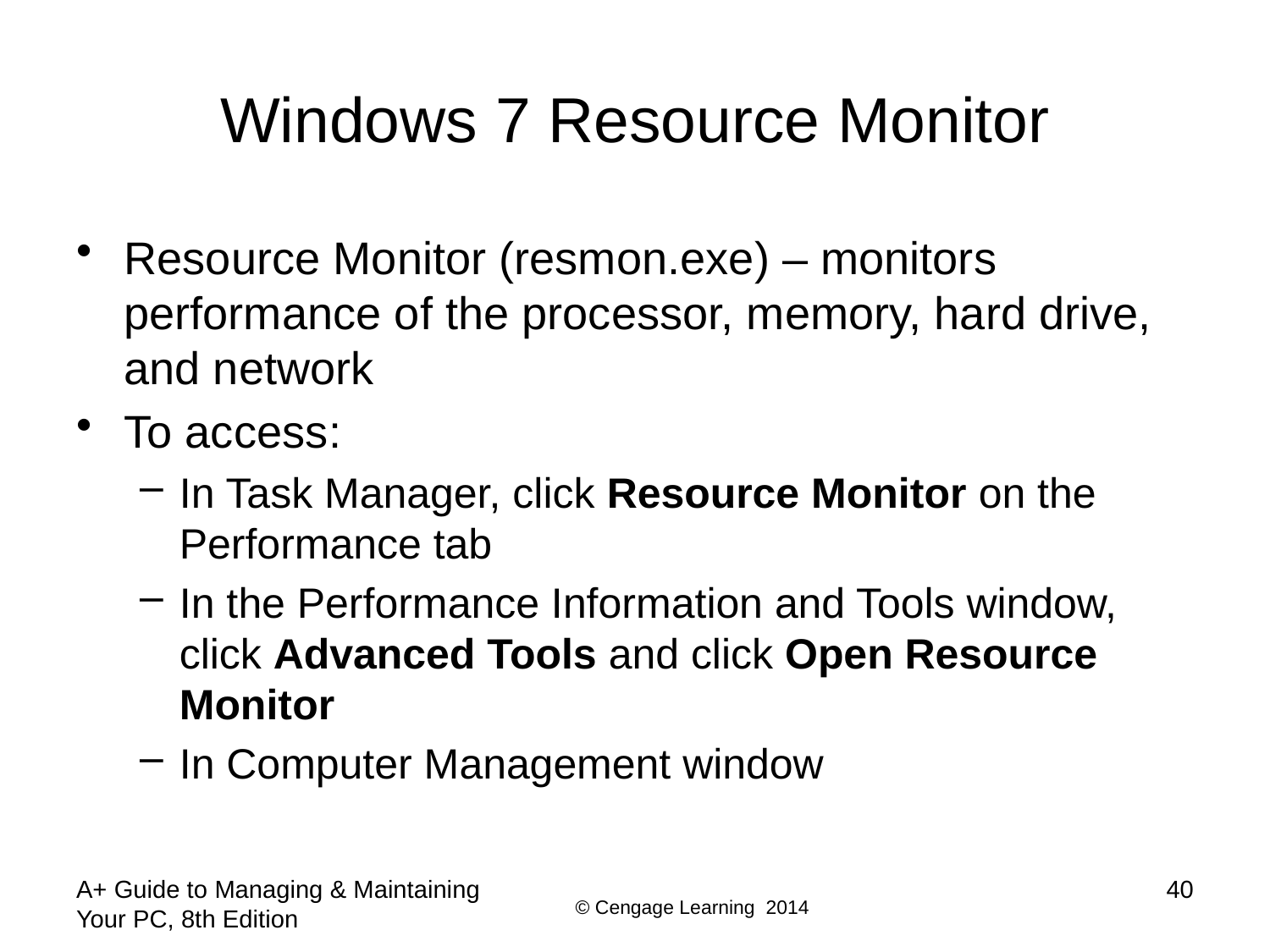

# Windows 7 Resource Monitor
Resource Monitor (resmon.exe) – monitors performance of the processor, memory, hard drive, and network
To access:
In Task Manager, click Resource Monitor on the Performance tab
In the Performance Information and Tools window, click Advanced Tools and click Open Resource Monitor
In Computer Management window
A+ Guide to Managing & Maintaining Your PC, 8th Edition
40